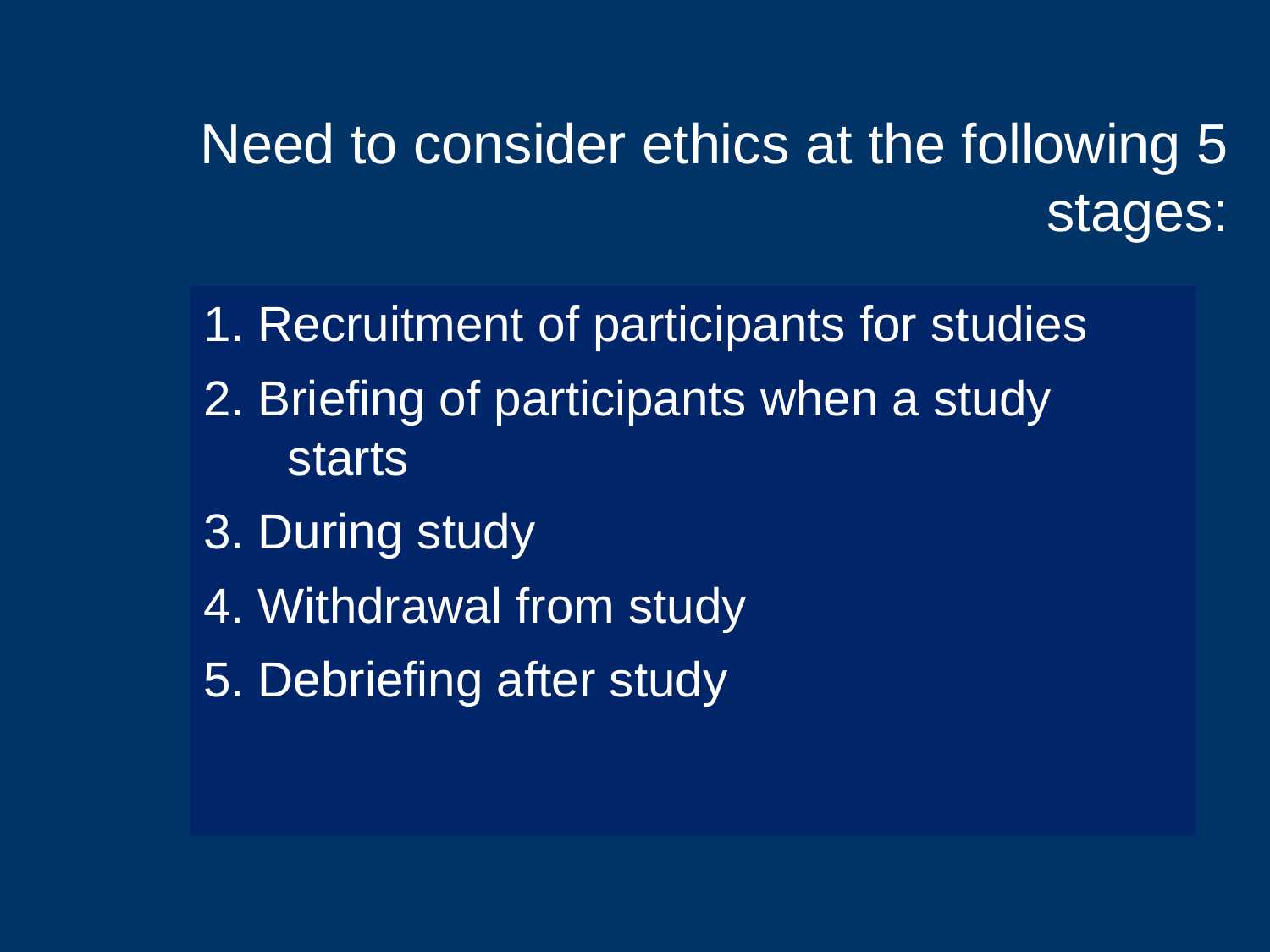

# Need to consider ethics at the following 5 stages:
1. Recruitment of participants for studies
2. Briefing of participants when a study starts
3. During study
4. Withdrawal from study
5. Debriefing after study